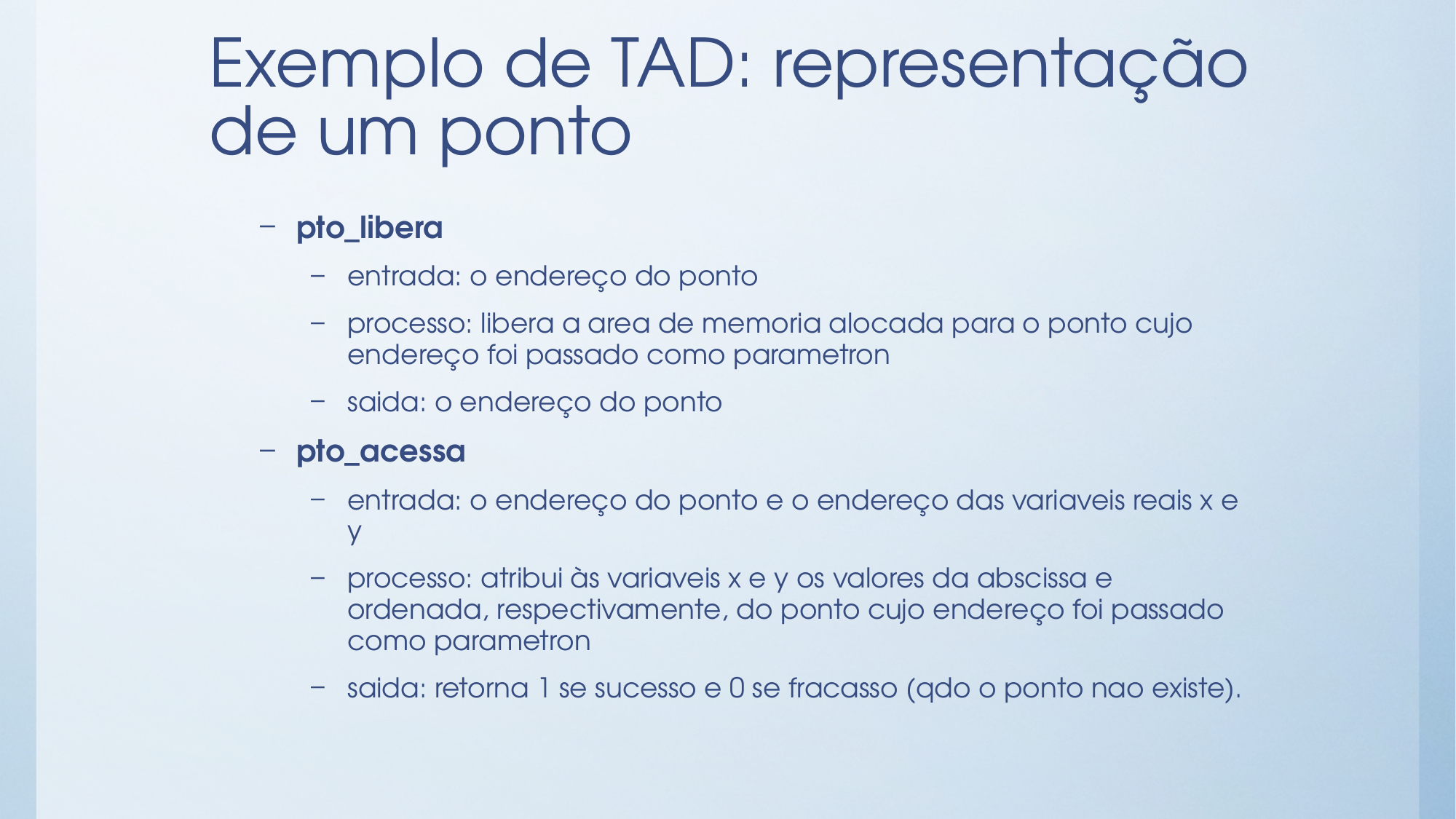

# Exemplo de TAD: representação de um ponto
pto_libera
entrada: o endereço do ponto
processo: libera a area de memoria alocada para o ponto cujo endereço foi passado como parametron
saida: o endereço do ponto
pto_acessa
entrada: o endereço do ponto e o endereço das variaveis reais x e y
processo: atribui às variaveis x e y os valores da abscissa e ordenada, respectivamente, do ponto cujo endereço foi passado como parametron
saida: retorna 1 se sucesso e 0 se fracasso (qdo o ponto nao existe).